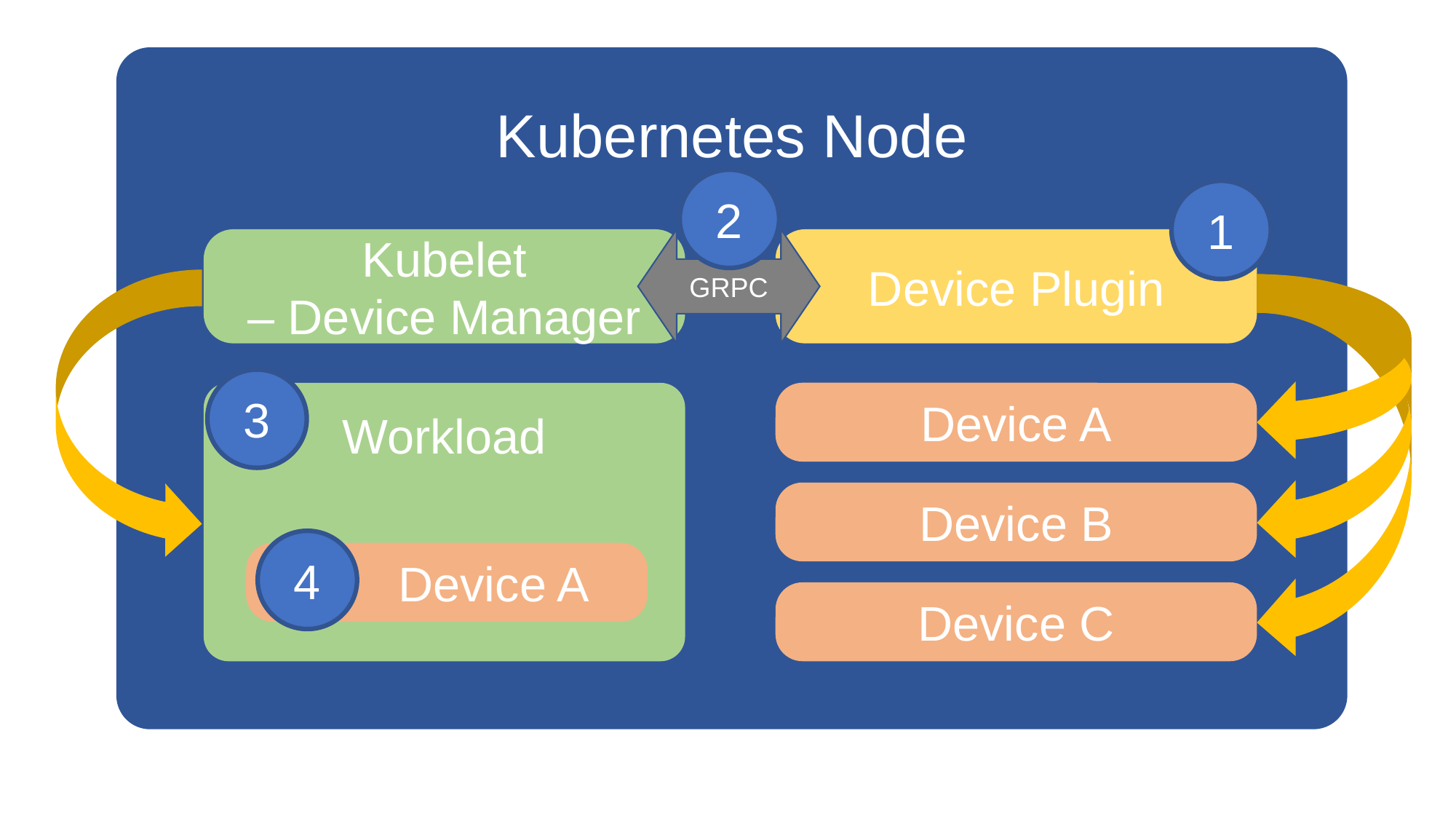

Kubernetes Node

2
1
Kubelet
– Device Manager
GRPC
Device Plugin

3
Workload

Device A
Device B
4
       Device A
Device C